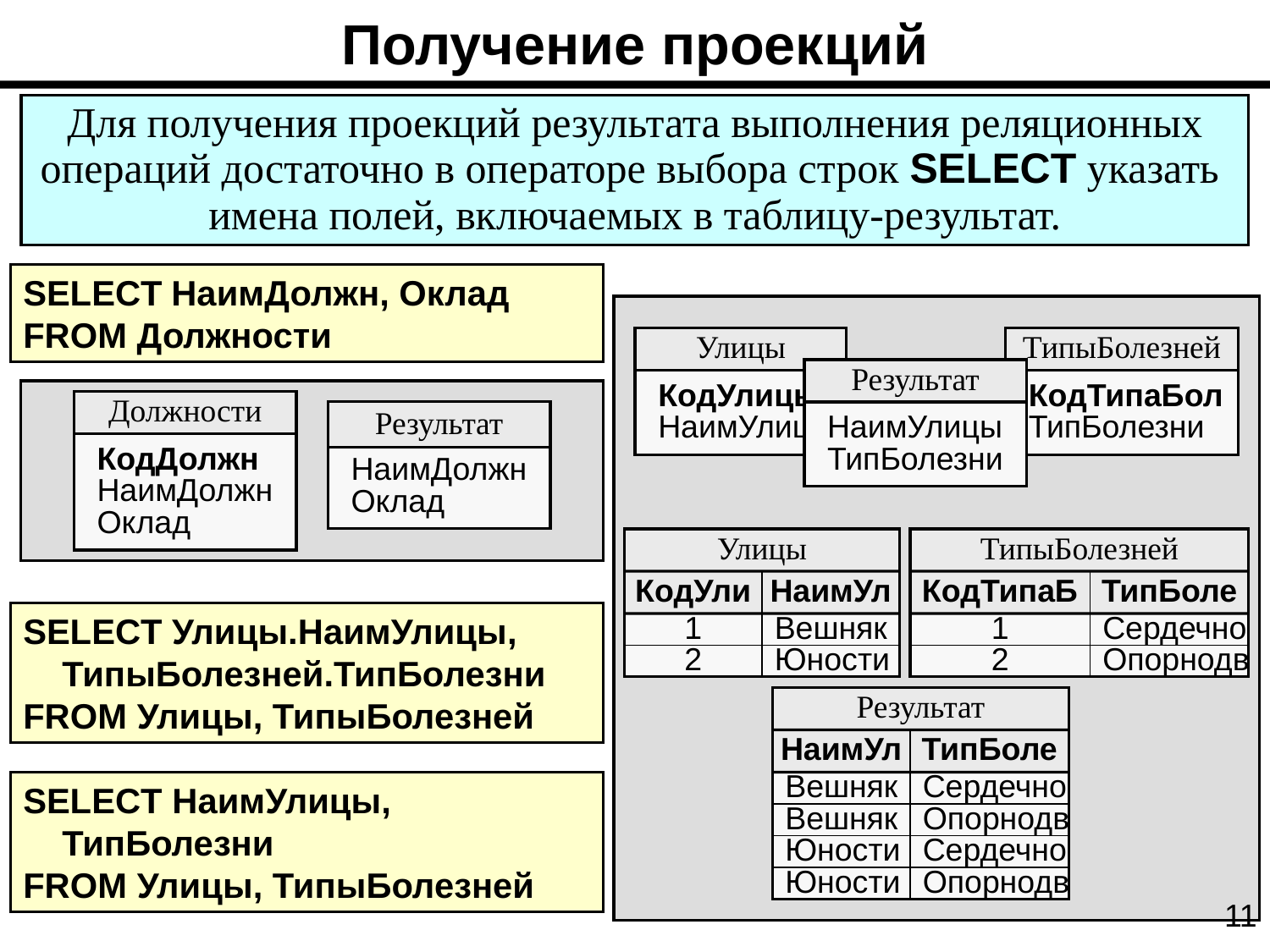

Получение проекций

Для получения проекций результата выполнения реляционных операций достаточно в операторе выбора строк SELECT указать
имена полей, включаемых в таблицу-результат.
SELECT НаимДолжн, Оклад
FROM Должности

Улицы
КодУлицы
НаимУлицы

ТипыБолезней
КодТипаБол
ТипБолезни

Результат

Должности
КодДолжн
НаимДолжн
Оклад

Результат
НаимУлицы
ТипБолезни
НаимДолжн
Оклад
Улицы

КодУли

НаимУл
1

Вешняк
2
Юности
ТипыБолезней

КодТипаБ

ТипБоле
1

Сердечно
2
Опорнодв
SELECT Улицы.НаимУлицы,
    ТипыБолезней.ТипБолезни
FROM Улицы, ТипыБолезней
Результат

НаимУл

ТипБоле

SELECT НаимУлицы,
    ТипБолезни
FROM Улицы, ТипыБолезней
Вешняк
Сердечно
Вешняк
Опорнодв
Юности
Сердечно
Юности
Опорнодв
11